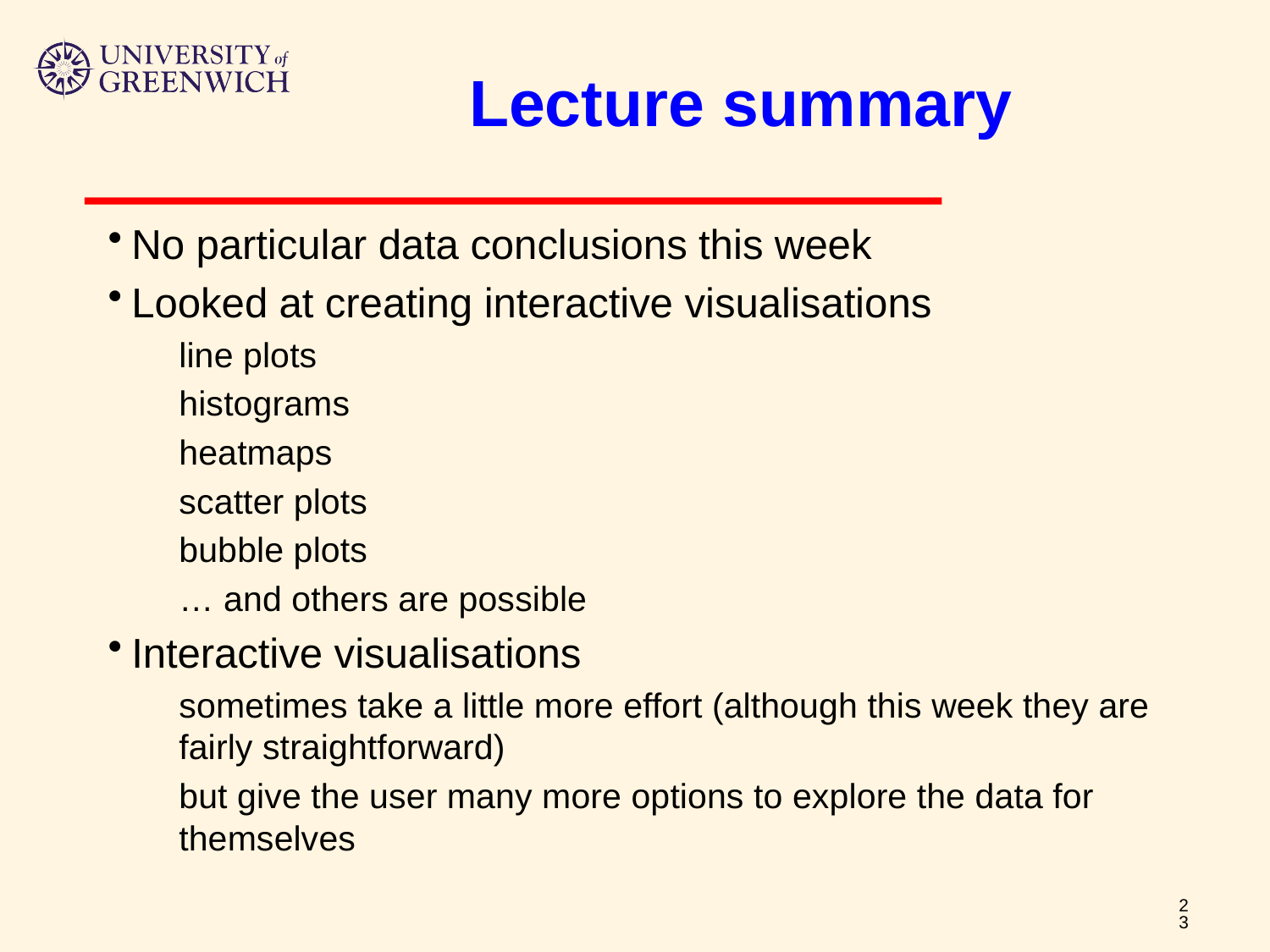

# Lecture summary
No particular data conclusions this week
Looked at creating interactive visualisations
line plots
histograms
heatmaps
scatter plots
bubble plots
… and others are possible
Interactive visualisations
sometimes take a little more effort (although this week they are fairly straightforward)
but give the user many more options to explore the data for themselves
23